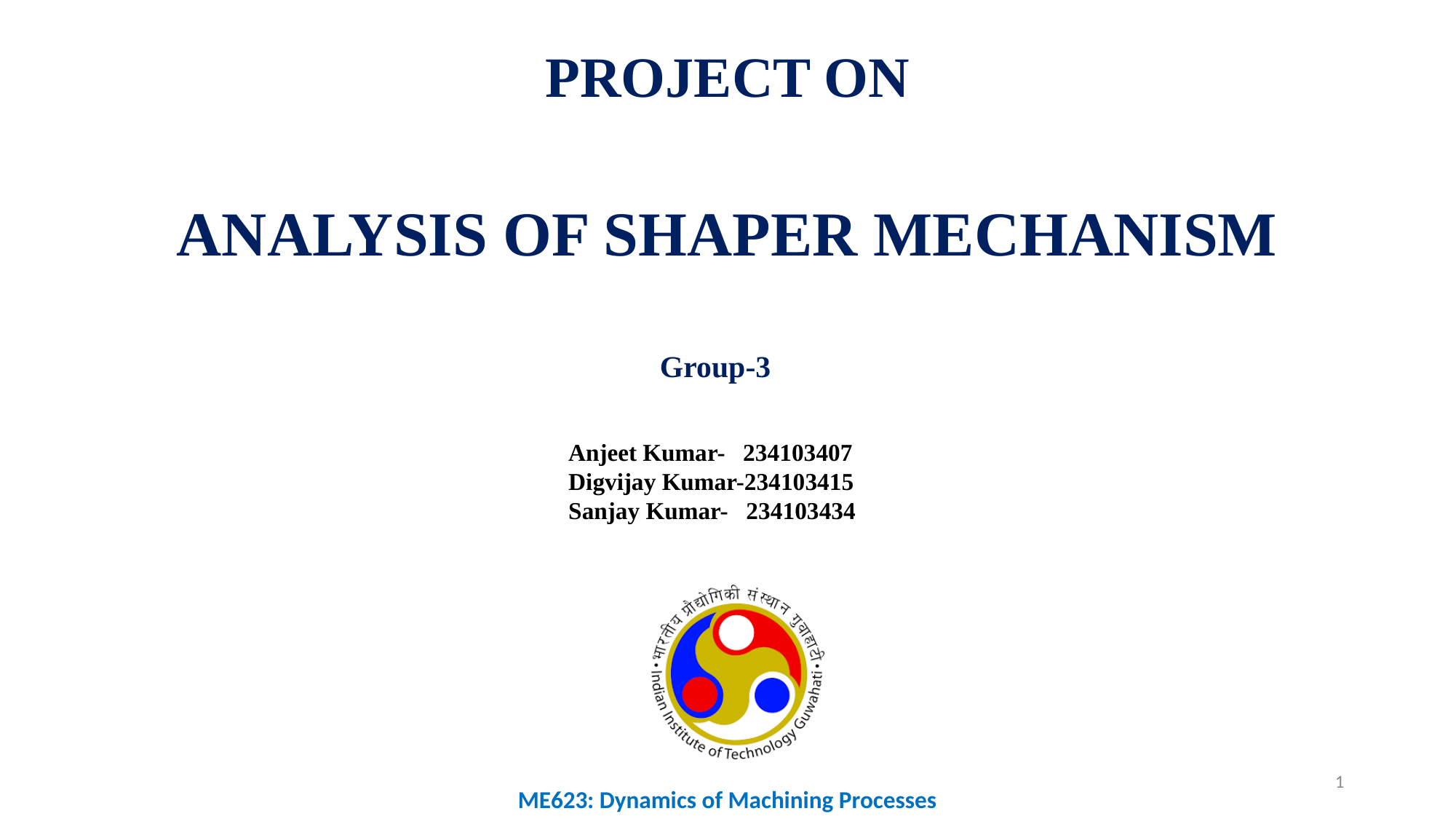

# PROJECT ON ANALYSIS OF SHAPER MECHANISM
Group-3
Anjeet Kumar-   234103407
Digvijay Kumar-234103415
Sanjay Kumar-   234103434
1